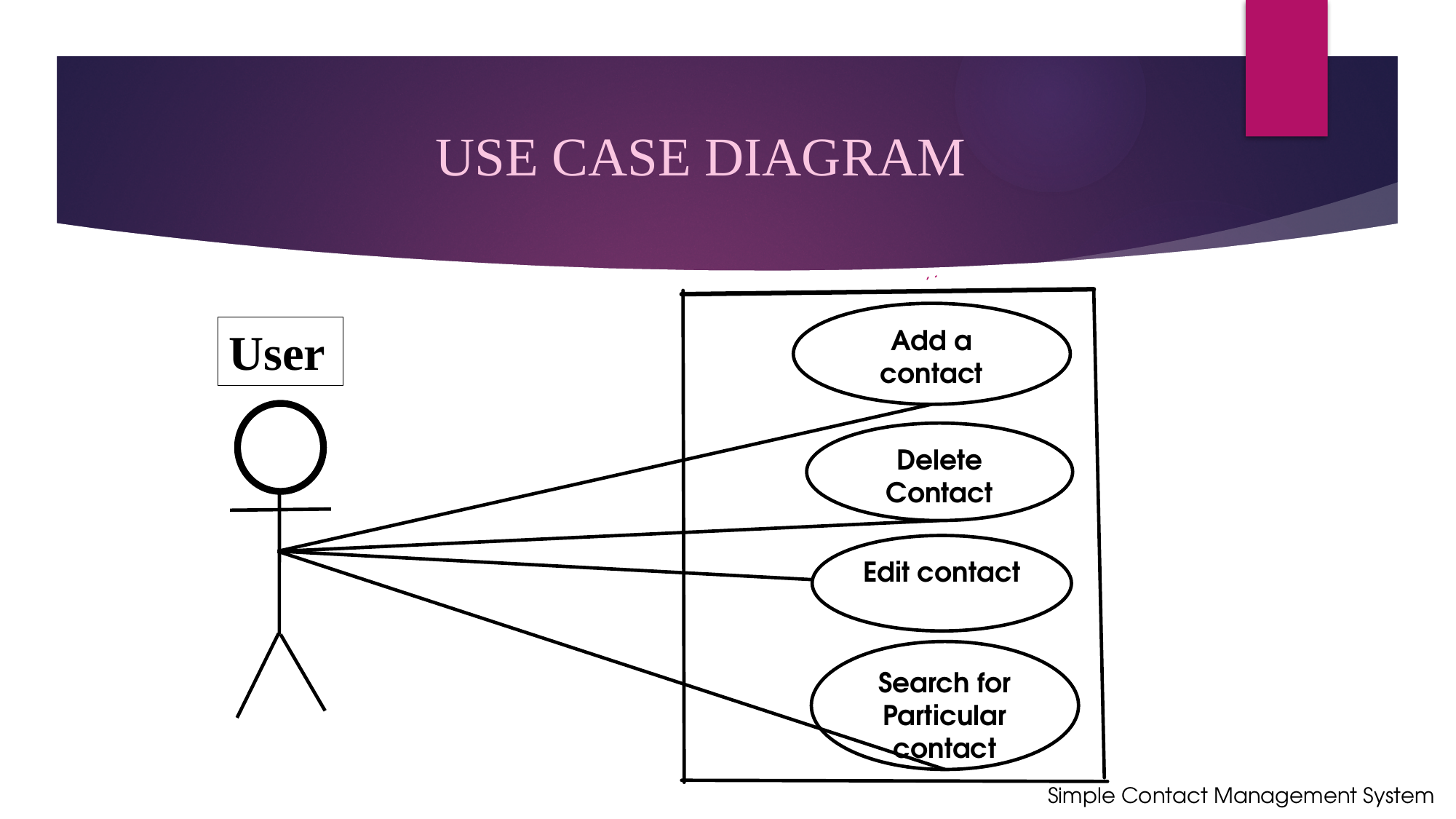

# USE CASE DIAGRAM
Add a contact
User

Delete Contact
Edit contact
Search for Particular contact

Simple Contact Management System